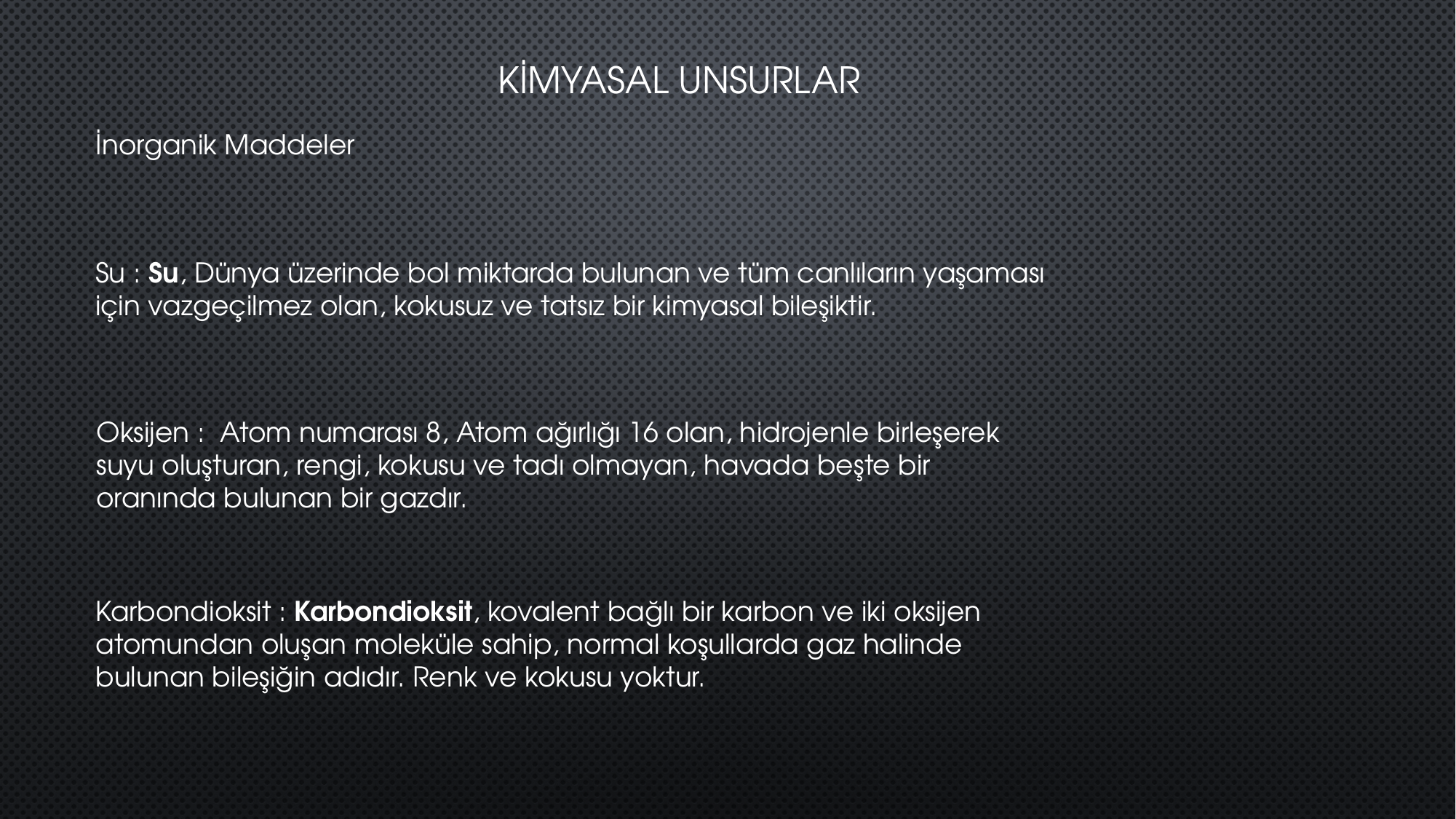

KİMYASAL UNSURLAR
İnorganik Maddeler
Su : Su, Dünya üzerinde bol miktarda bulunan ve tüm canlıların yaşaması için vazgeçilmez olan, kokusuz ve tatsız bir kimyasal bileşiktir.
Oksijen :  Atom numarası 8, Atom ağırlığı 16 olan, hidrojenle birleşerek suyu oluşturan, rengi, kokusu ve tadı olmayan, havada beşte bir oranında bulunan bir gazdır.
Karbondioksit : Karbondioksit, kovalent bağlı bir karbon ve iki oksijen atomundan oluşan moleküle sahip, normal koşullarda gaz halinde bulunan bileşiğin adıdır. Renk ve kokusu yoktur.